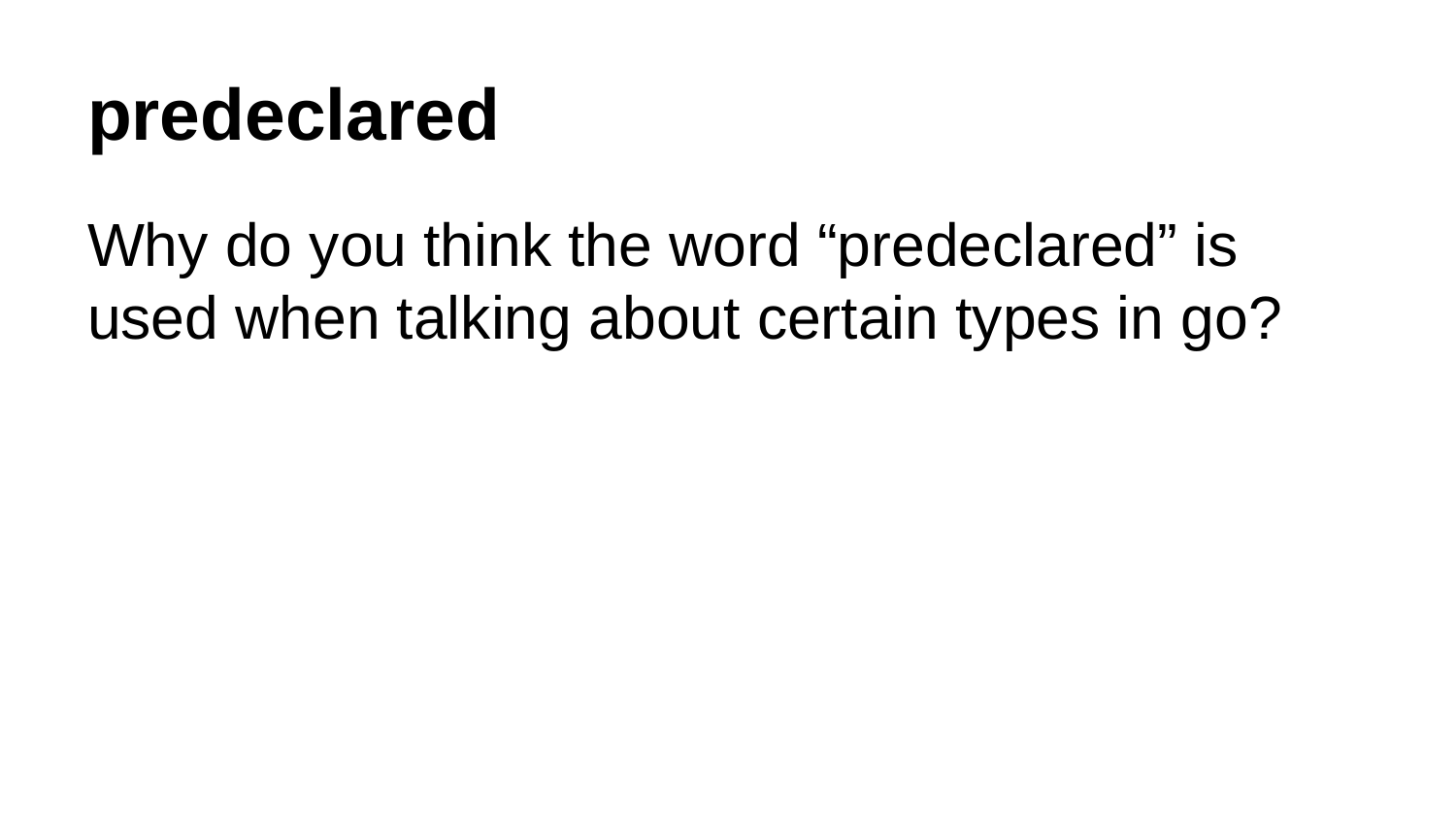

# predeclared
Why do you think the word “predeclared” is used when talking about certain types in go?